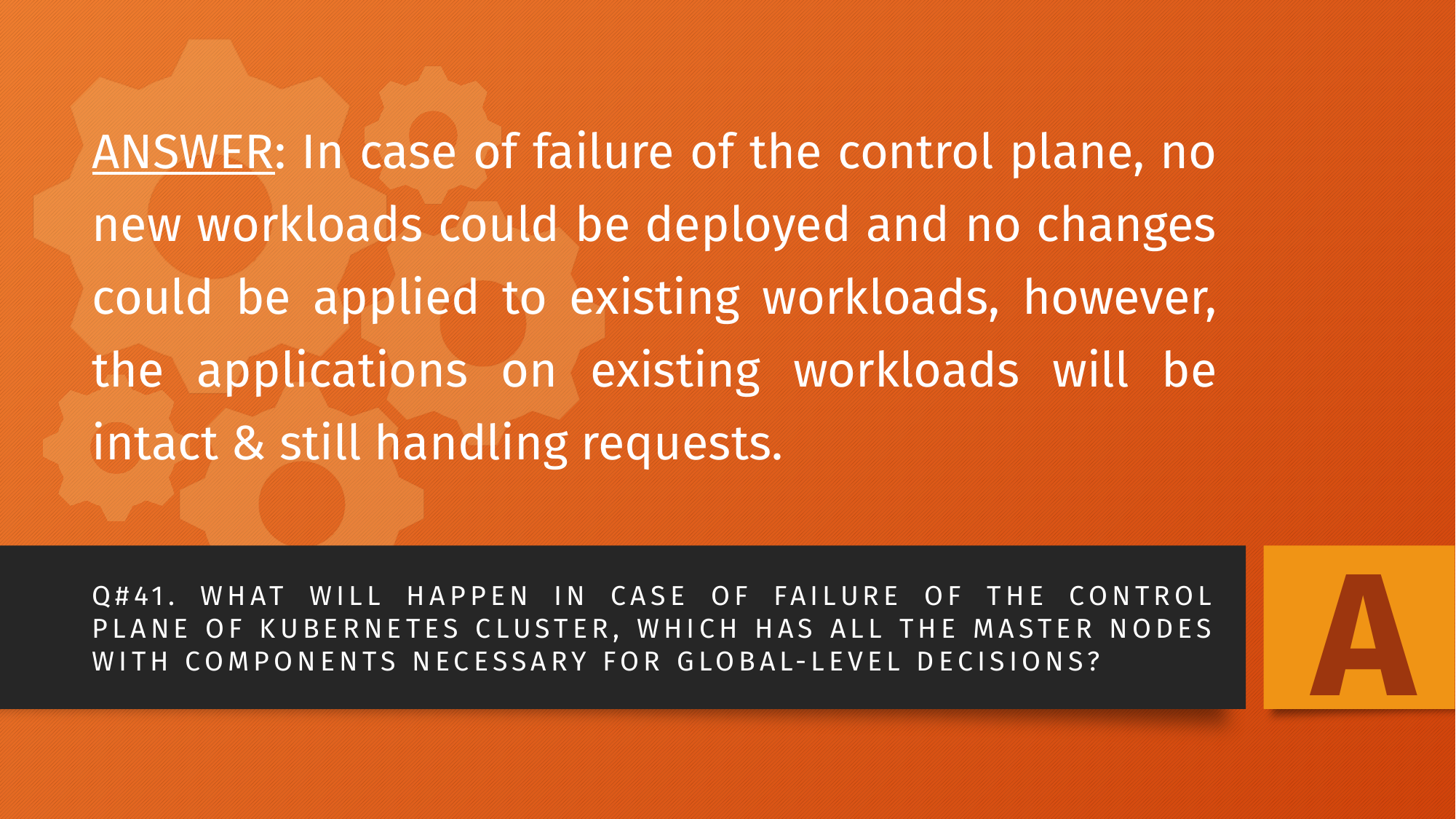

# ANSWER: In case of failure of the control plane, no new workloads could be deployed and no changes could be applied to existing workloads, however, the applications on existing workloads will be intact & still handling requests.
A
Q#41. What will happen in case of failure of the control plane of Kubernetes cluster, which has all the Master Nodes with components necessary for global-level decisions?